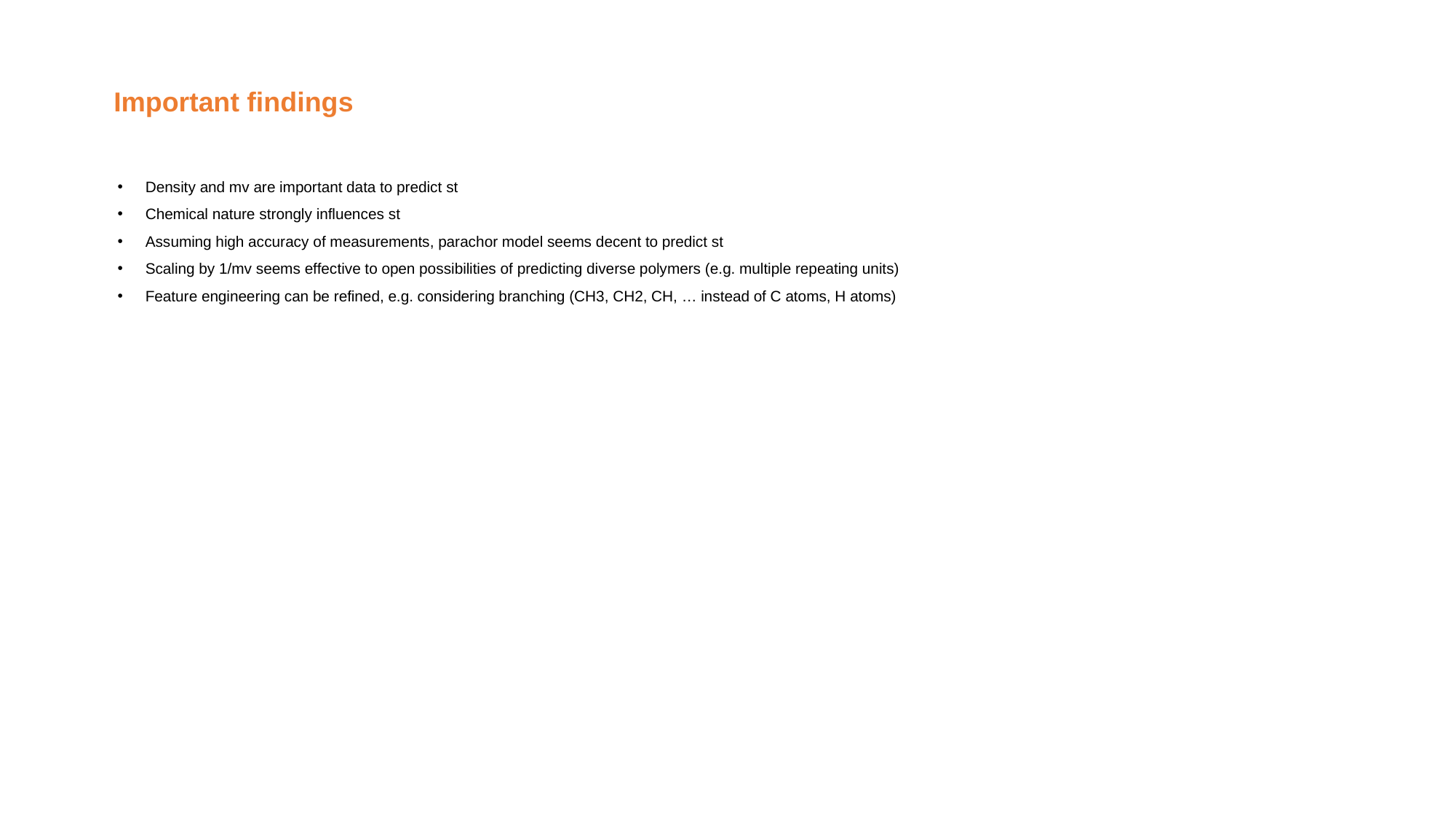

Important findings
Density and mv are important data to predict st
Chemical nature strongly influences st
Assuming high accuracy of measurements, parachor model seems decent to predict st
Scaling by 1/mv seems effective to open possibilities of predicting diverse polymers (e.g. multiple repeating units)
Feature engineering can be refined, e.g. considering branching (CH3, CH2, CH, … instead of C atoms, H atoms)